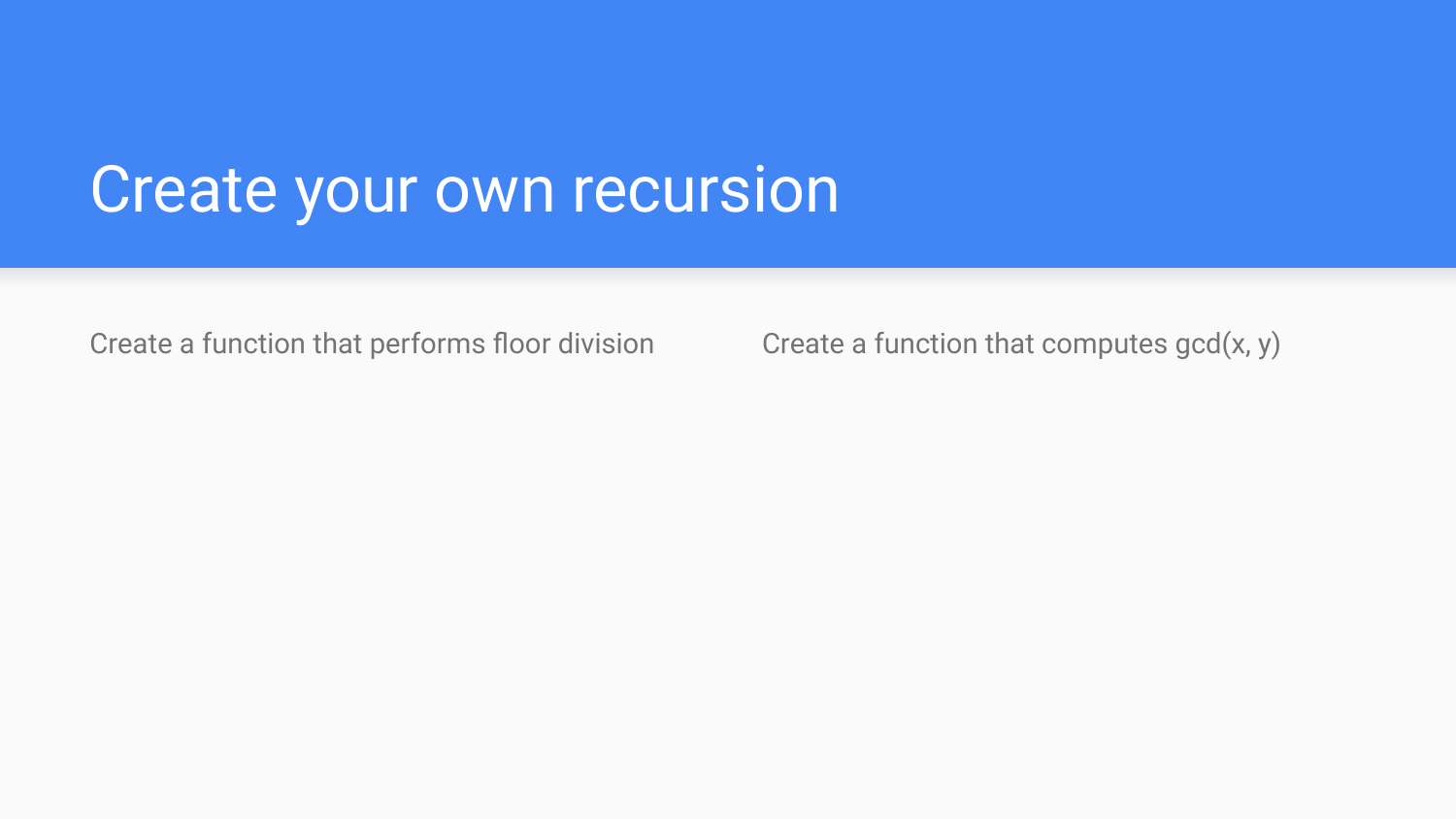

# Create your own recursion
Create a function that performs floor division
Create a function that computes gcd(x, y)